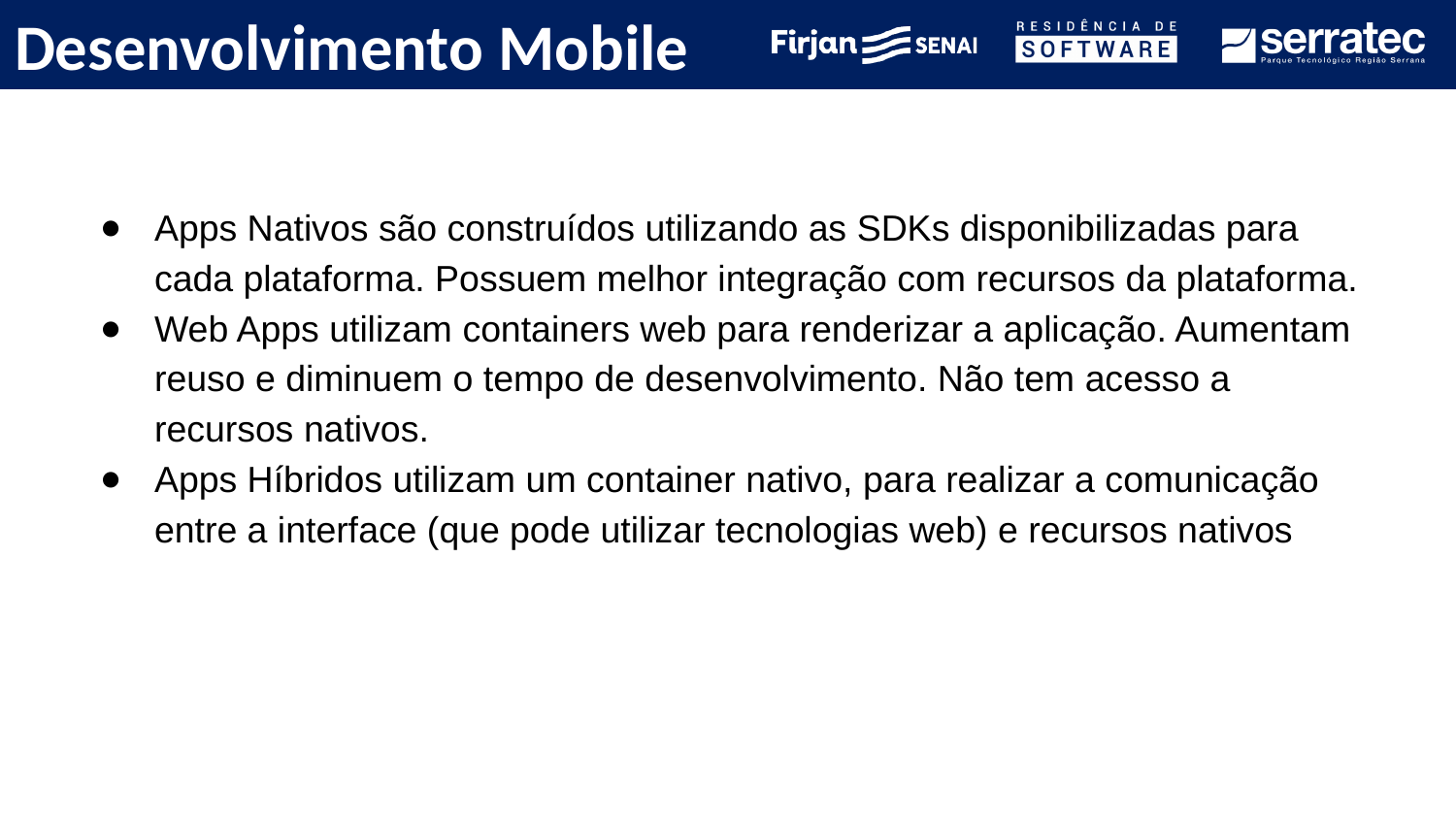

# Desenvolvimento Mobile
Apps Nativos são construídos utilizando as SDKs disponibilizadas para cada plataforma. Possuem melhor integração com recursos da plataforma.
Web Apps utilizam containers web para renderizar a aplicação. Aumentam reuso e diminuem o tempo de desenvolvimento. Não tem acesso a recursos nativos.
Apps Híbridos utilizam um container nativo, para realizar a comunicação entre a interface (que pode utilizar tecnologias web) e recursos nativos